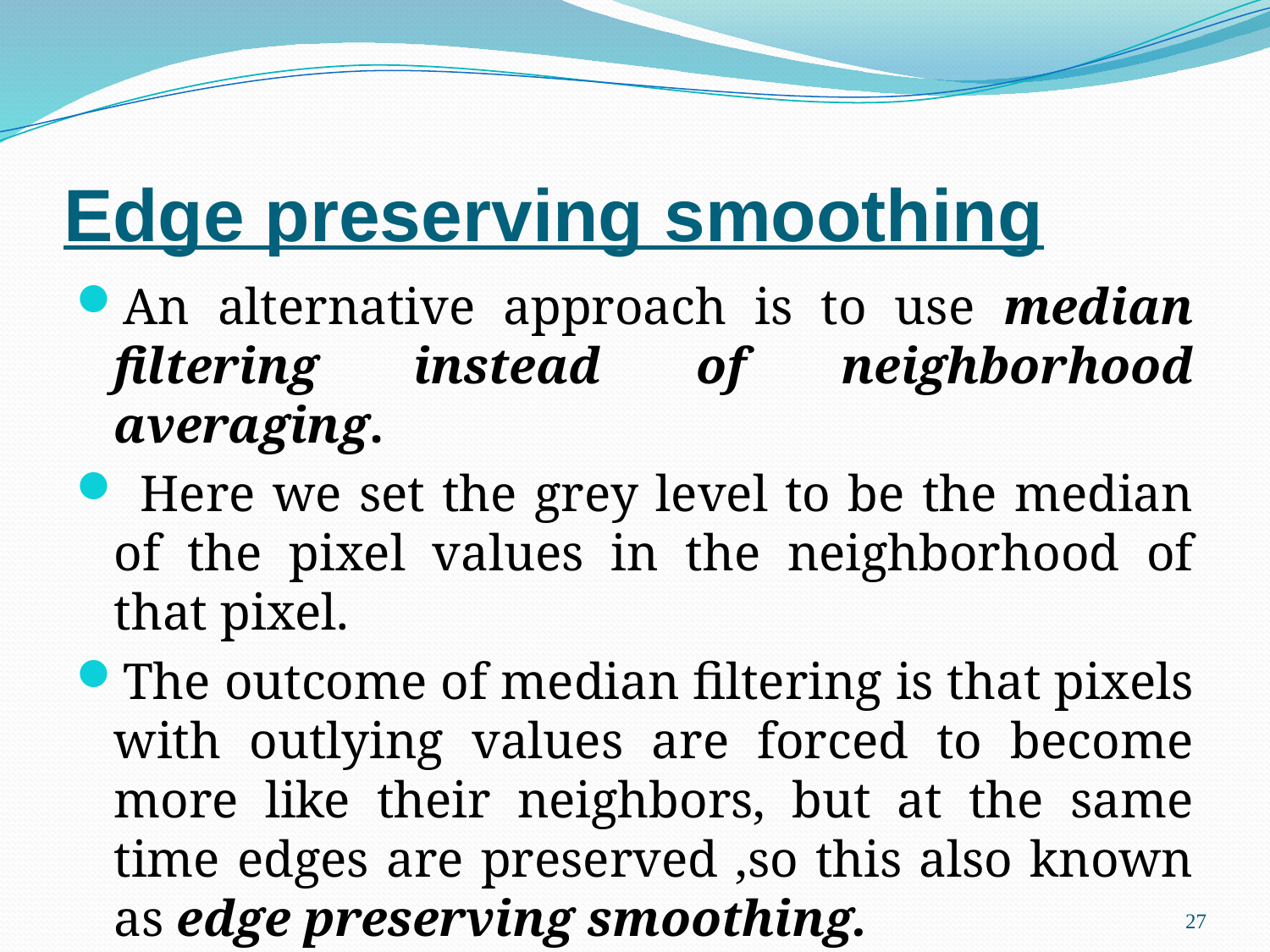

# Edge preserving smoothing
An alternative approach is to use median filtering instead of neighborhood averaging.
 Here we set the grey level to be the median of the pixel values in the neighborhood of that pixel.
The outcome of median filtering is that pixels with outlying values are forced to become more like their neighbors, but at the same time edges are preserved ,so this also known as edge preserving smoothing.

27